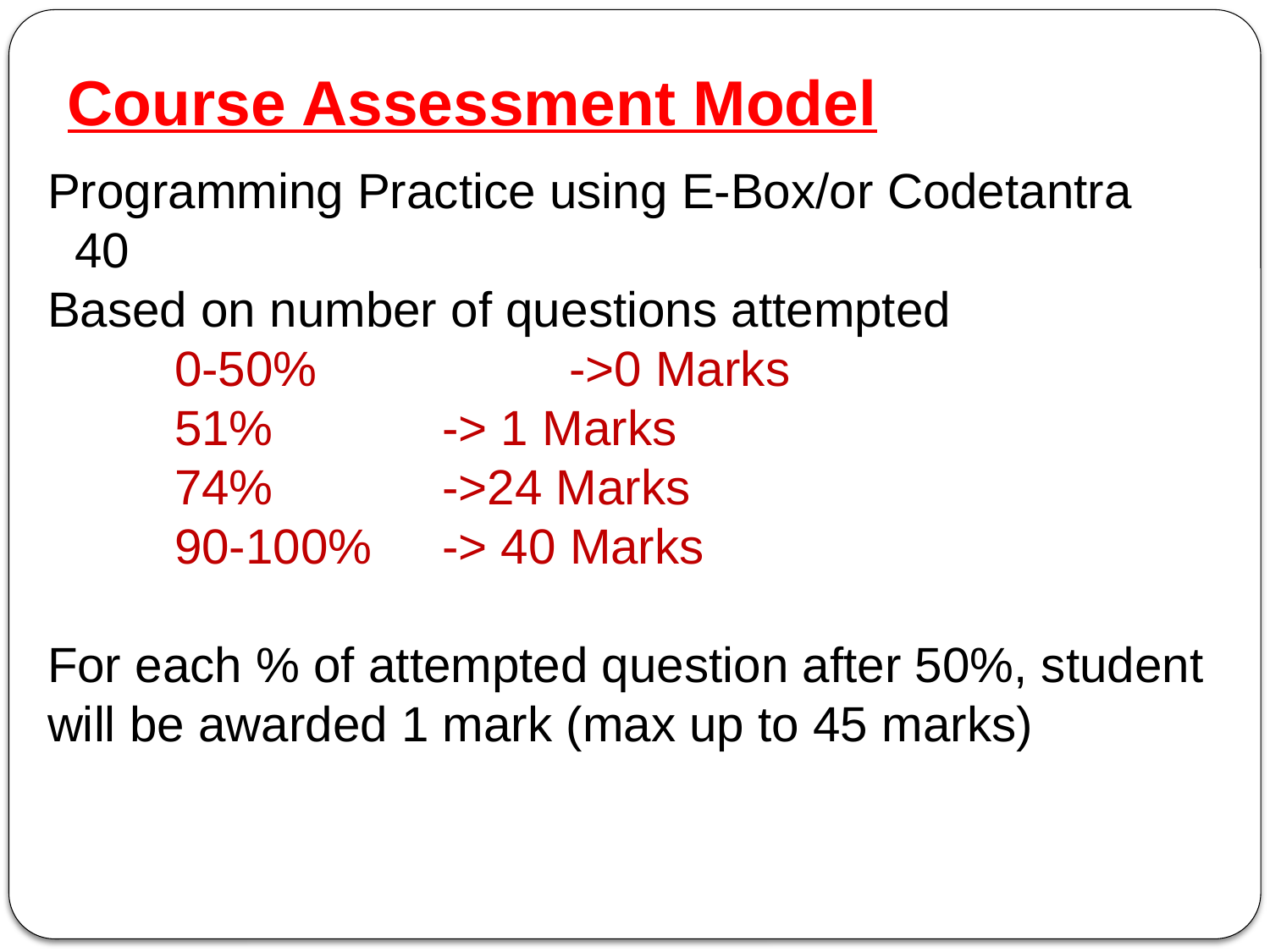

Course Assessment Model

Programming Practice using E-Box/or Codetantra	     40
Based on number of questions attempted
0-50%		 ->0 Marks
51% 		 -> 1 Marks
74%		 ->24 Marks
90-100%  	 -> 40 Marks

For each % of attempted question after 50%, student will be awarded 1 mark (max up to 45 marks)